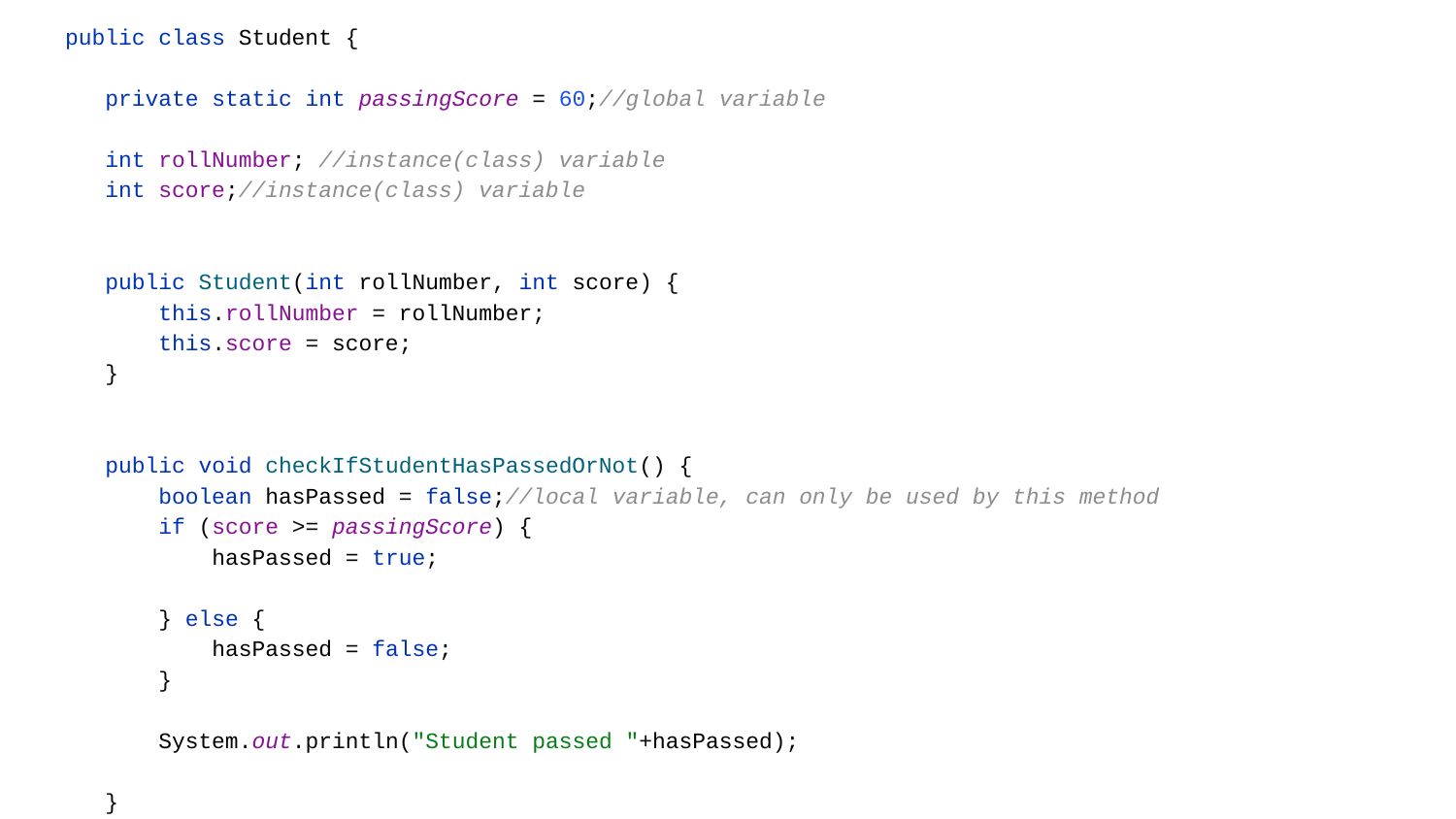

public class Student {

   private static int passingScore = 60;//global variable

   int rollNumber; //instance(class) variable
   int score;//instance(class) variable

   public Student(int rollNumber, int score) {
       this.rollNumber = rollNumber;
       this.score = score;
   }

   public void checkIfStudentHasPassedOrNot() {
       boolean hasPassed = false;//local variable, can only be used by this method
       if (score >= passingScore) {
           hasPassed = true;

       } else {
           hasPassed = false;
       }

       System.out.println("Student passed "+hasPassed);

   }

}